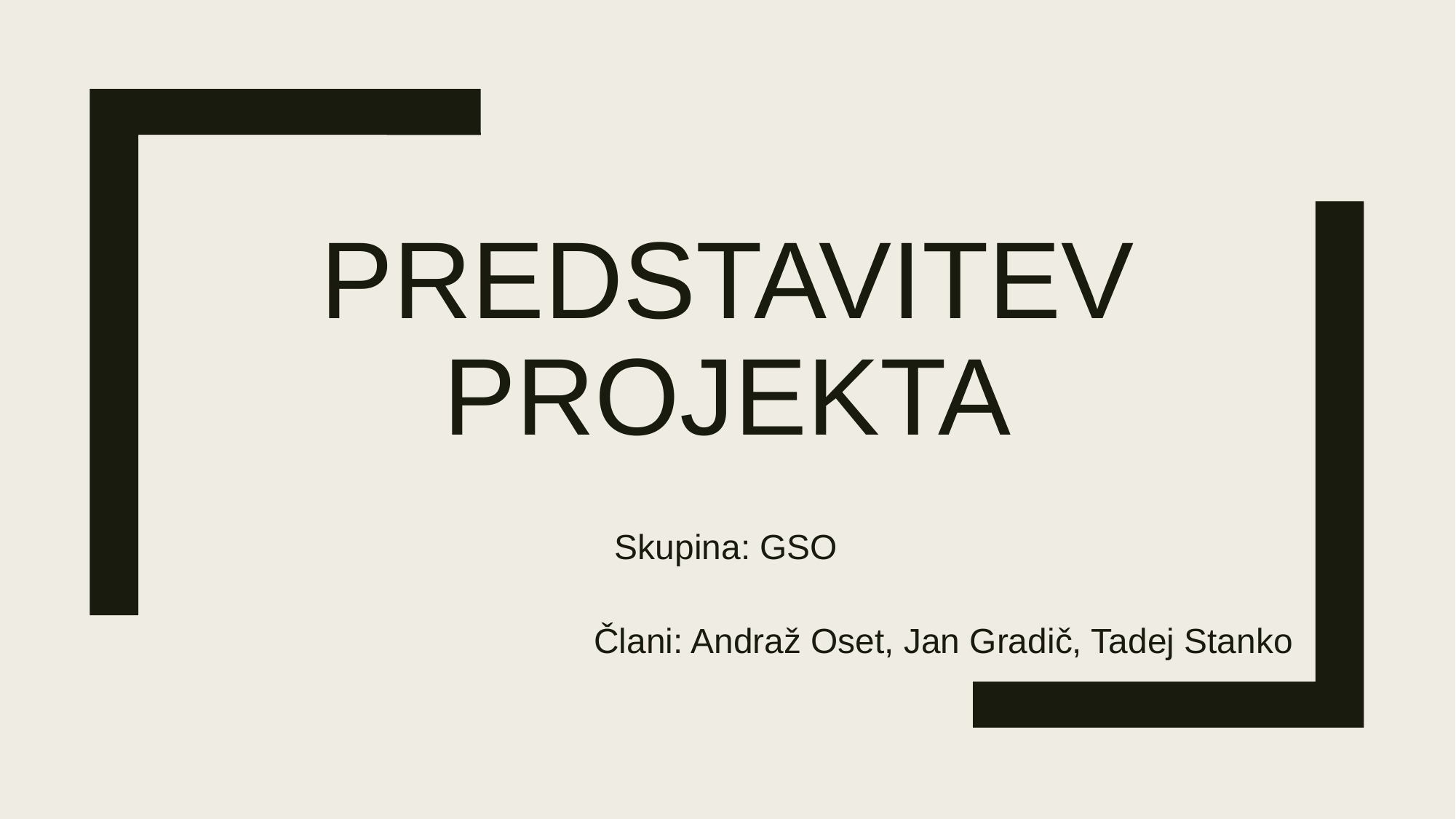

# Predstavitev projekta

Skupina: GSO

Člani: Andraž Oset, Jan Gradič, Tadej Stanko